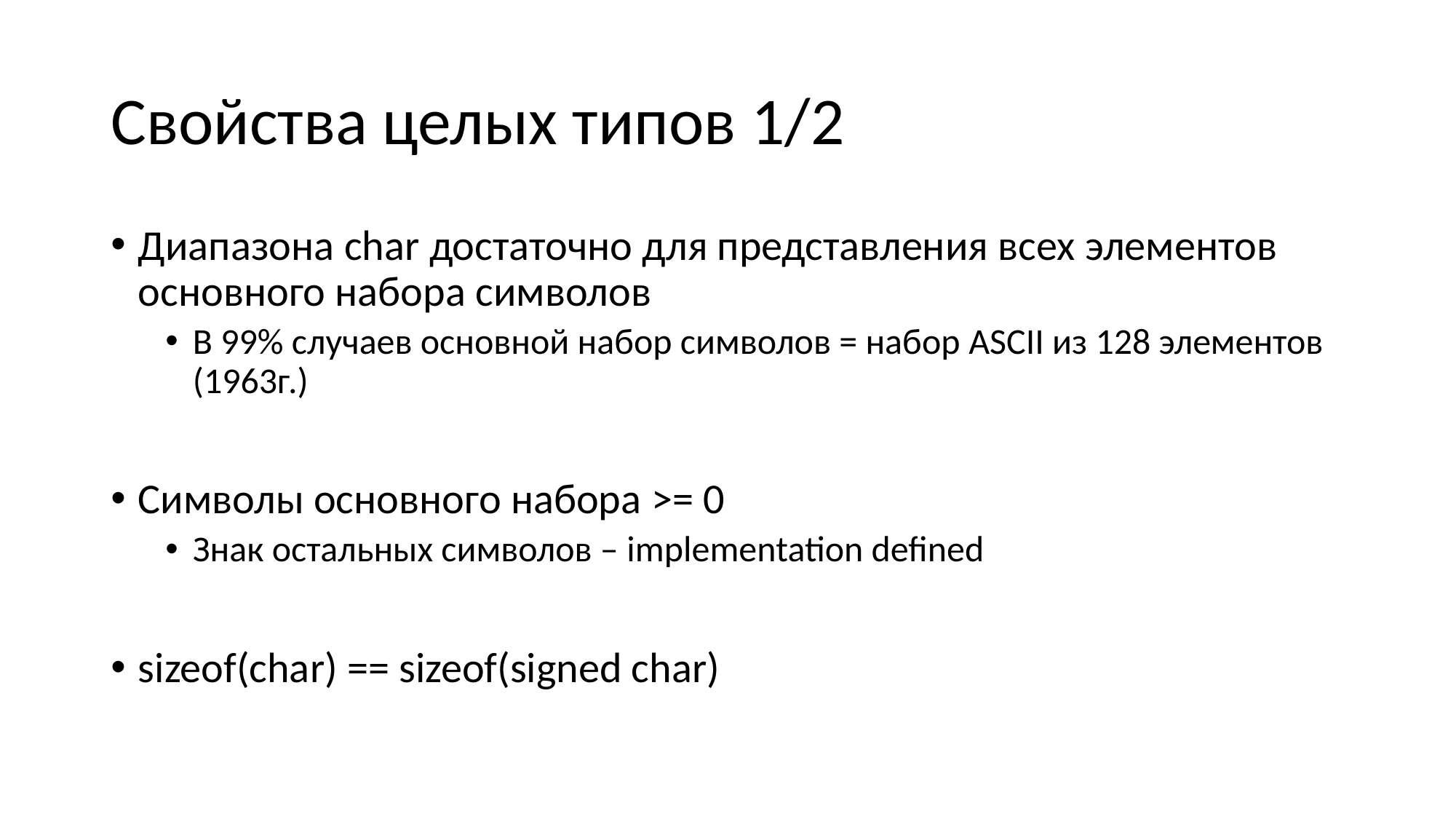

# Свойства целых типов 1/2
Диапазона char достаточно для представления всех элементов основного набора символов
В 99% случаев основной набор символов = набор ASCII из 128 элементов (1963г.)

Символы основного набора >= 0
Знак остальных символов – implementation defined

sizeof(char) == sizeof(signed char)